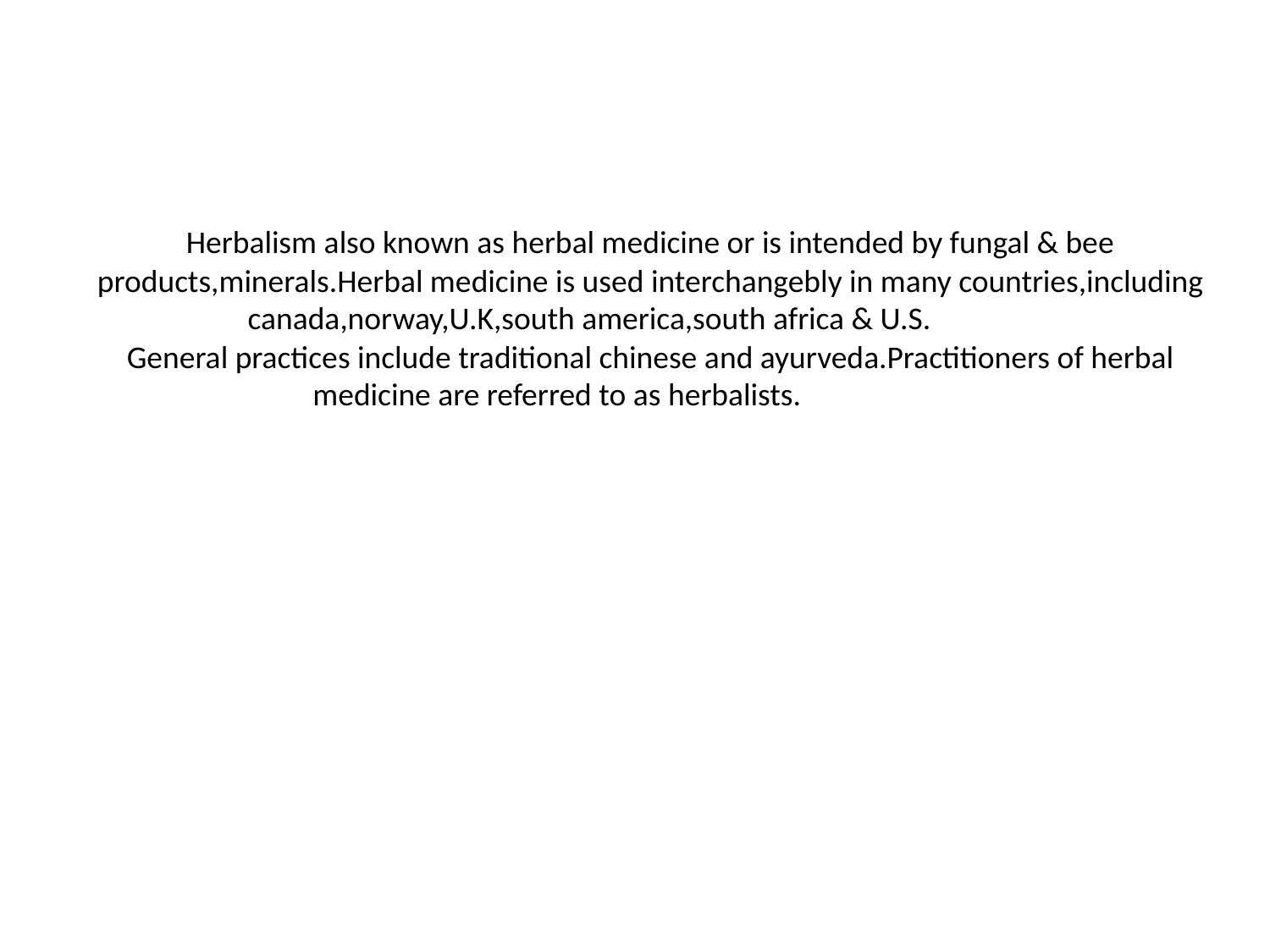

# Herbalism also known as herbal medicine or is intended by fungal & bee products,minerals.Herbal medicine is used interchangebly in many countries,including canada,norway,U.K,south america,south africa & U.S. General practices include traditional chinese and ayurveda.Practitioners of herbal medicine are referred to as herbalists.